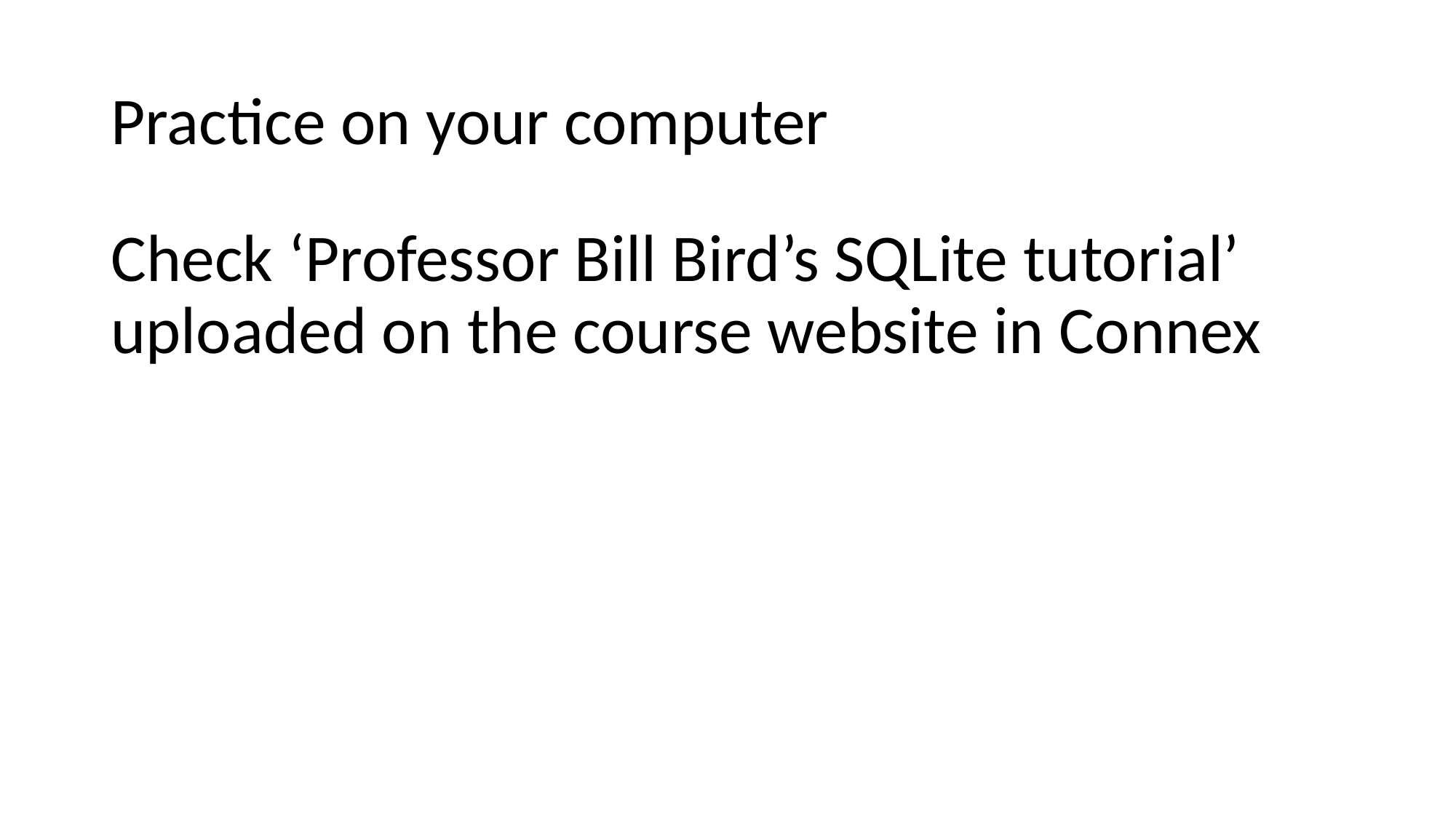

# Practice on your computer
Check ‘Professor Bill Bird’s SQLite tutorial’ uploaded on the course website in Connex